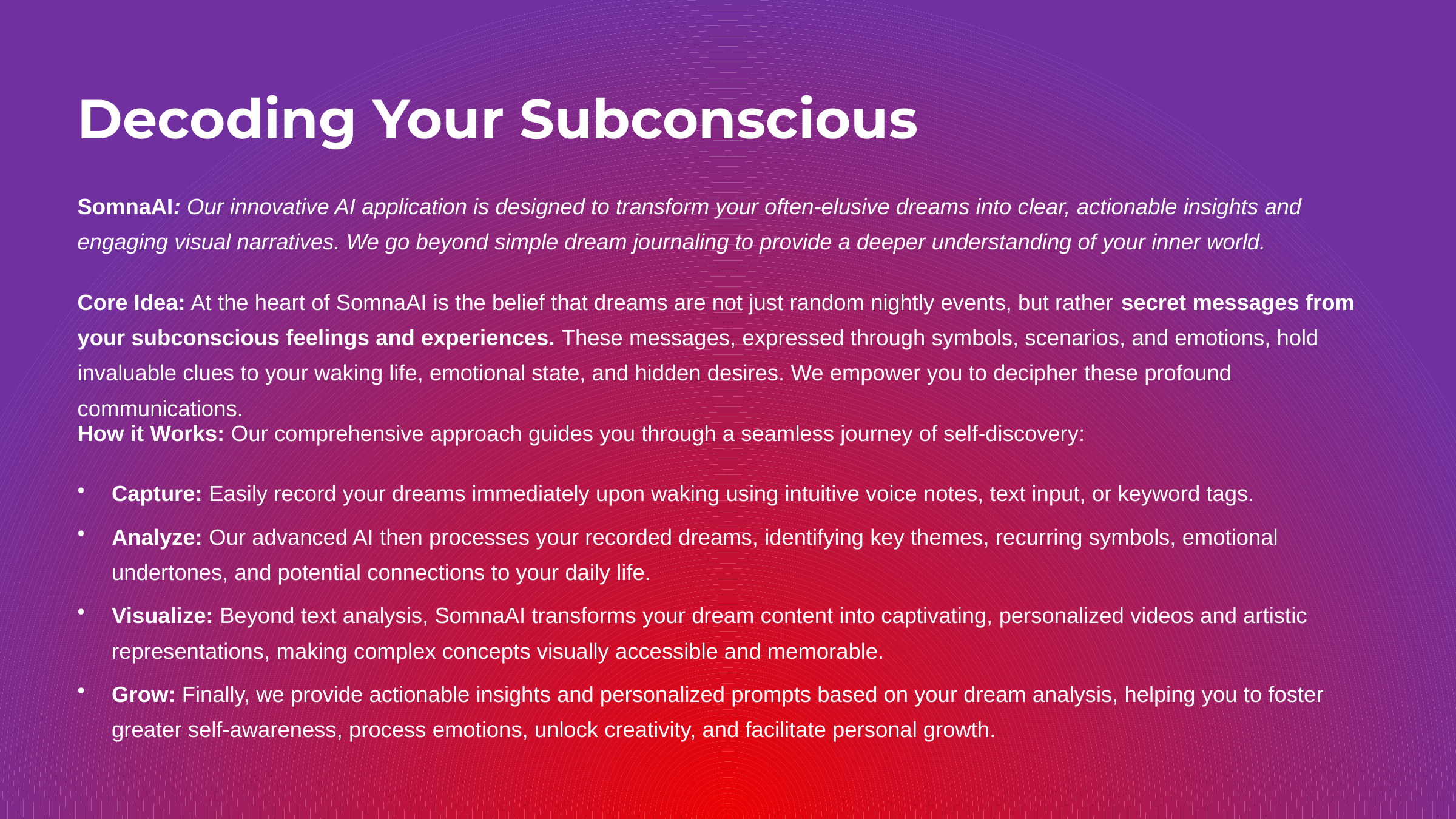

Decoding Your Subconscious
SomnaAI: Our innovative AI application is designed to transform your often-elusive dreams into clear, actionable insights and engaging visual narratives. We go beyond simple dream journaling to provide a deeper understanding of your inner world.
Core Idea: At the heart of SomnaAI is the belief that dreams are not just random nightly events, but rather secret messages from your subconscious feelings and experiences. These messages, expressed through symbols, scenarios, and emotions, hold invaluable clues to your waking life, emotional state, and hidden desires. We empower you to decipher these profound communications.
How it Works: Our comprehensive approach guides you through a seamless journey of self-discovery:
Capture: Easily record your dreams immediately upon waking using intuitive voice notes, text input, or keyword tags.
Analyze: Our advanced AI then processes your recorded dreams, identifying key themes, recurring symbols, emotional undertones, and potential connections to your daily life.
Visualize: Beyond text analysis, SomnaAI transforms your dream content into captivating, personalized videos and artistic representations, making complex concepts visually accessible and memorable.
Grow: Finally, we provide actionable insights and personalized prompts based on your dream analysis, helping you to foster greater self-awareness, process emotions, unlock creativity, and facilitate personal growth.